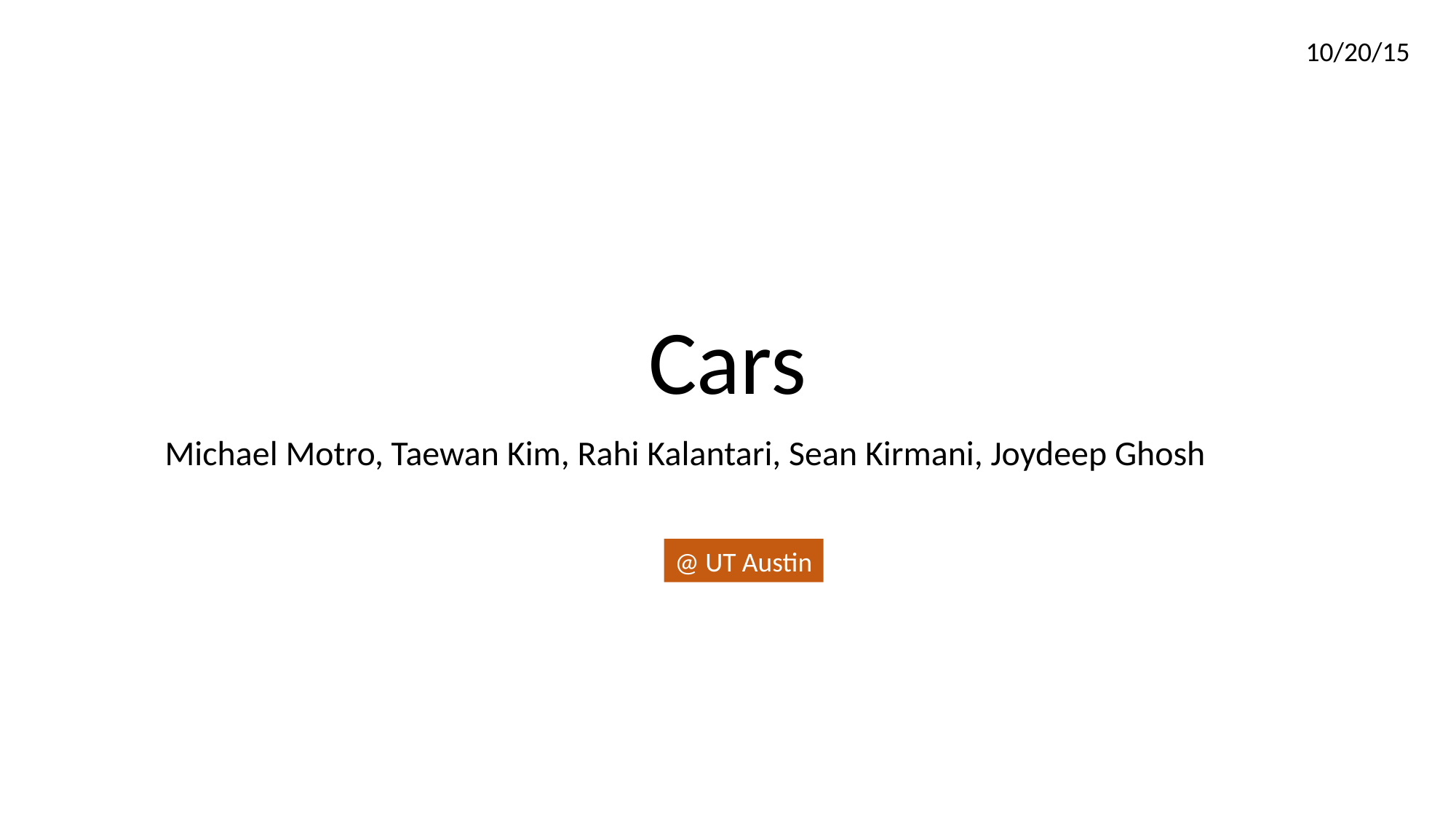

10/20/15
# Cars
Michael Motro, Taewan Kim, Rahi Kalantari, Sean Kirmani, Joydeep Ghosh
@ UT Austin